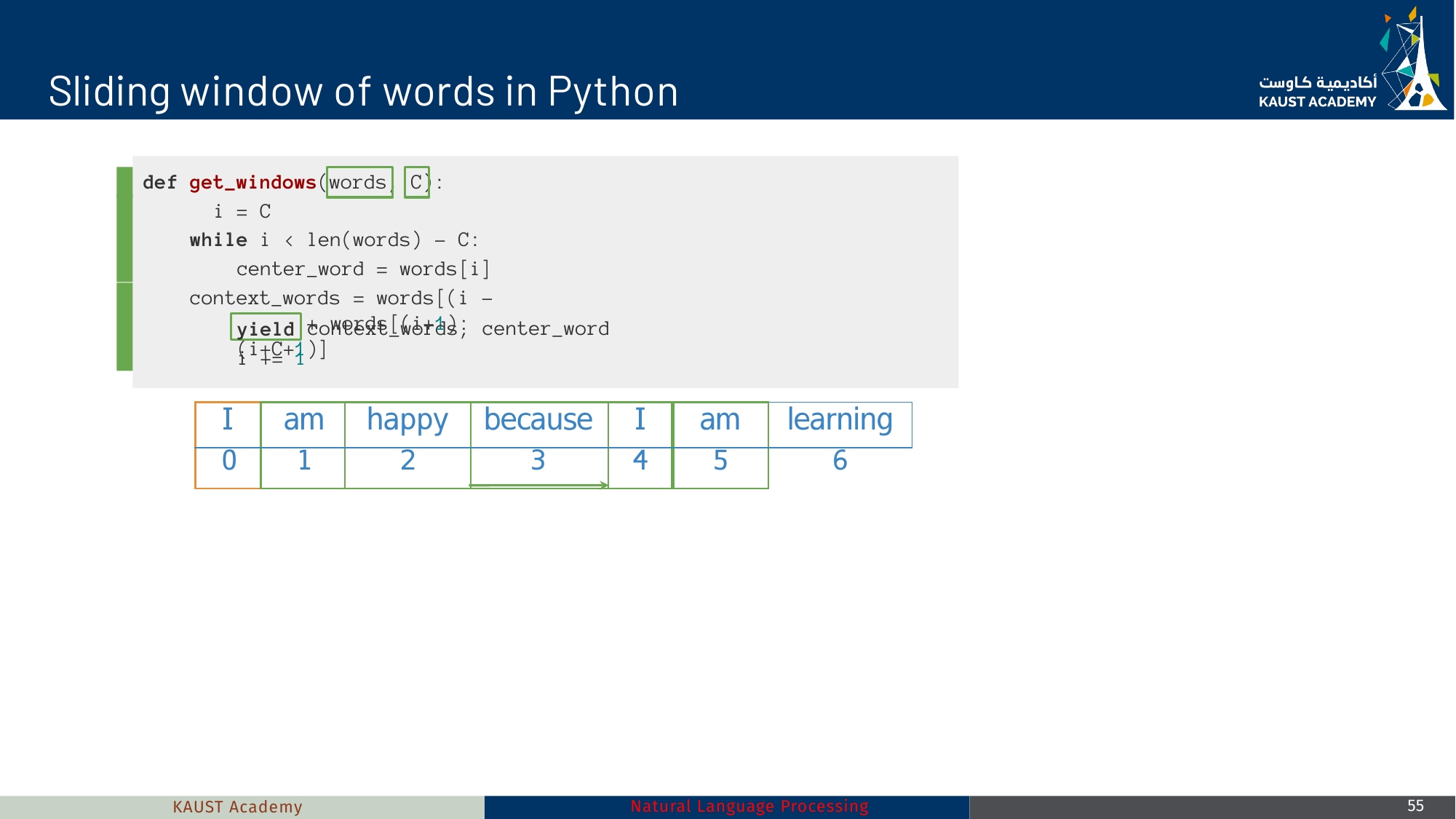

# Sliding window of words in Python

def get_windows(words, C):   i = C
while i < len(words) - C:  center_word = words[i]
context_words = words[(i - C):i] + words[(i+1):(i+C+1)]

context_words, center_word
yield
i += 1
| I | am | happy | because | I | am | learning |
| --- | --- | --- | --- | --- | --- | --- |
| 0 | 1 | 2 | 3 | 4 | 5 | 6 |